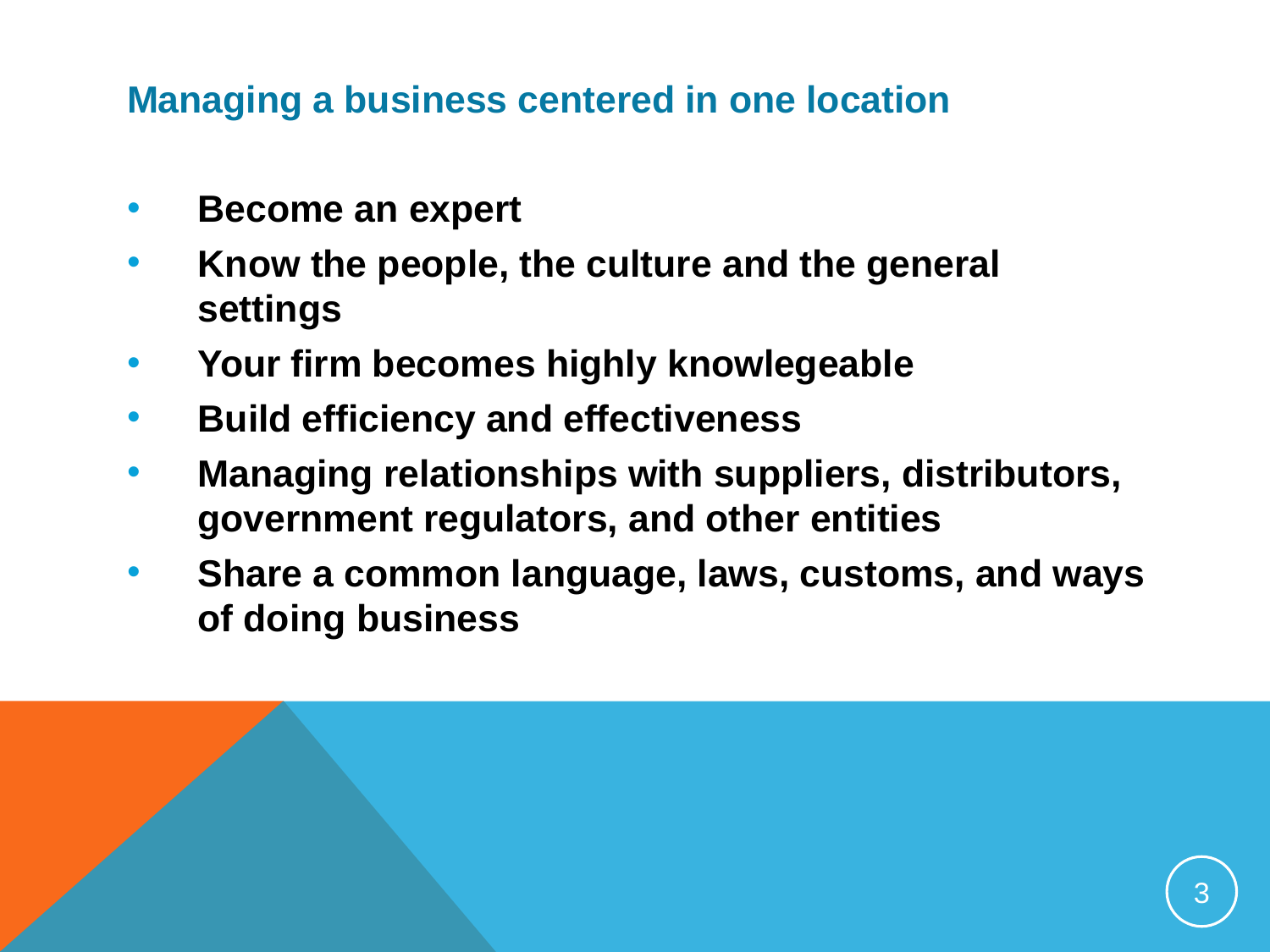

Managing a business centered in one location

Become an expert
Know the people, the culture and the general settings
Your firm becomes highly knowlegeable
Build efficiency and effectiveness
Managing relationships with suppliers, distributors, government regulators, and other entities
Share a common language, laws, customs, and ways of doing business

3